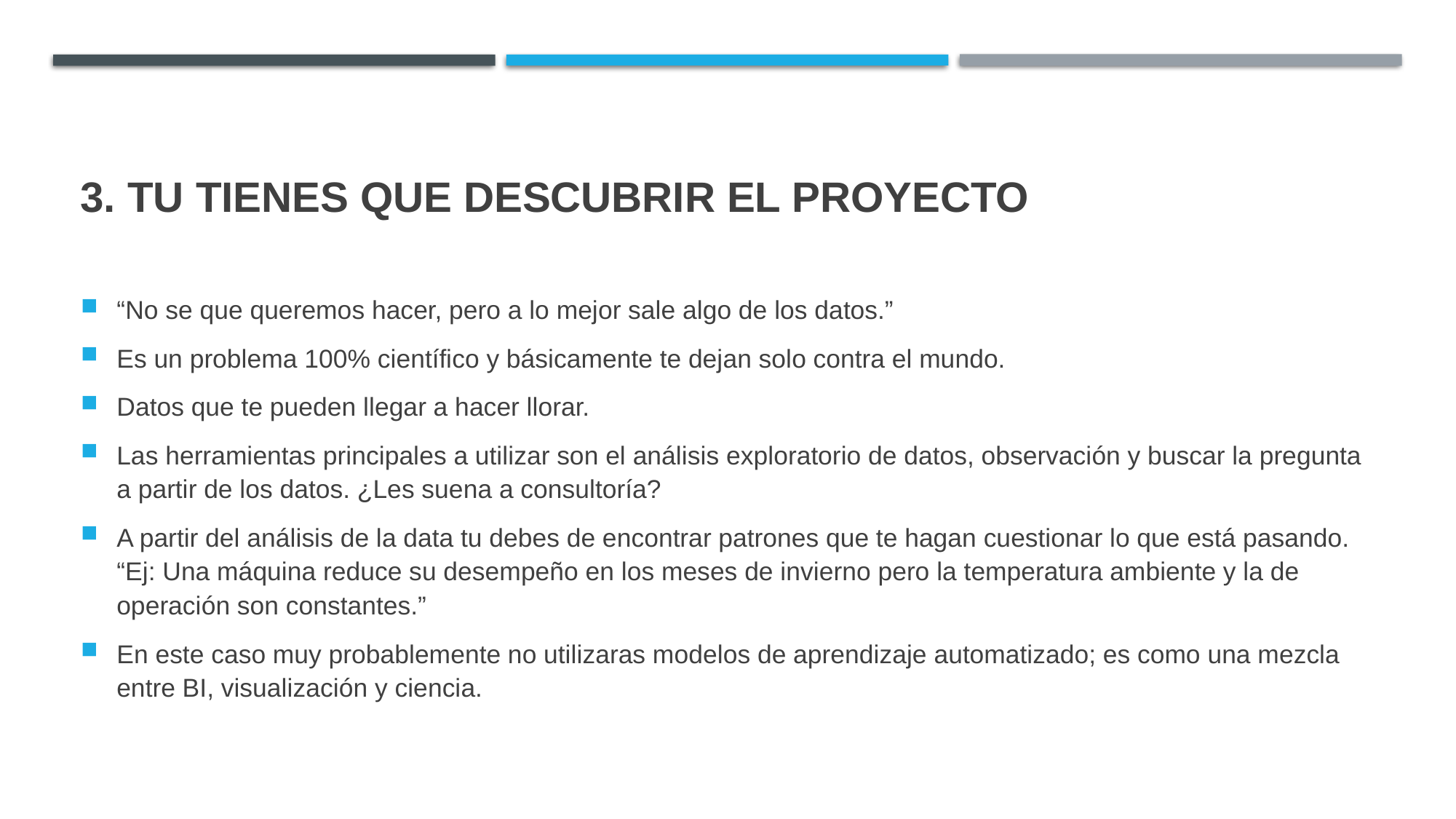

# 3. Tu tienes que descubrir el proyecto
“No se que queremos hacer, pero a lo mejor sale algo de los datos.”
Es un problema 100% científico y básicamente te dejan solo contra el mundo.
Datos que te pueden llegar a hacer llorar.
Las herramientas principales a utilizar son el análisis exploratorio de datos, observación y buscar la pregunta a partir de los datos. ¿Les suena a consultoría?
A partir del análisis de la data tu debes de encontrar patrones que te hagan cuestionar lo que está pasando. “Ej: Una máquina reduce su desempeño en los meses de invierno pero la temperatura ambiente y la de operación son constantes.”
En este caso muy probablemente no utilizaras modelos de aprendizaje automatizado; es como una mezcla entre BI, visualización y ciencia.